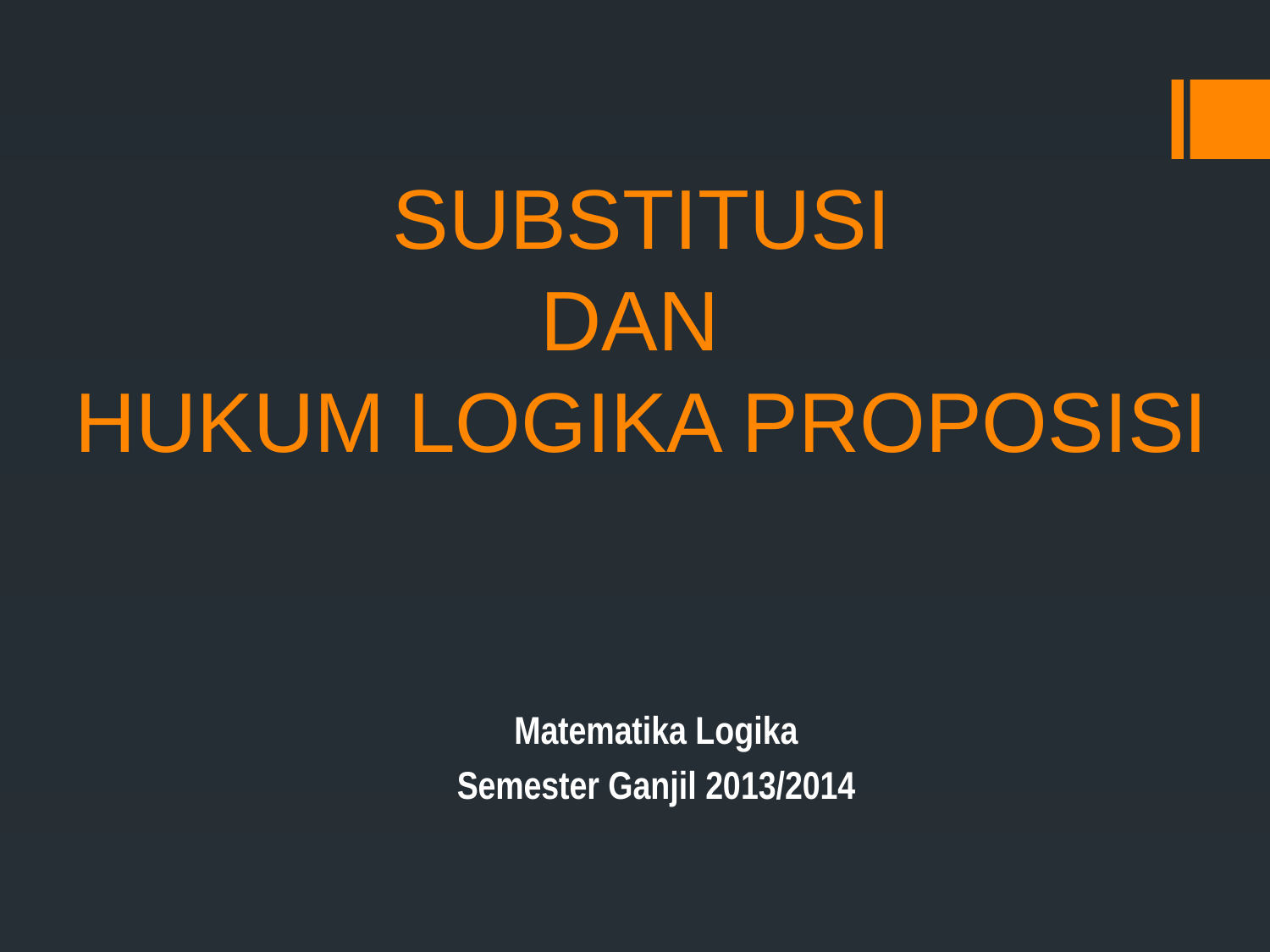

# SUBSTITUSI DAN HUKUM LOGIKA PROPOSISI

Matematika Logika
Semester Ganjil 2013/2014